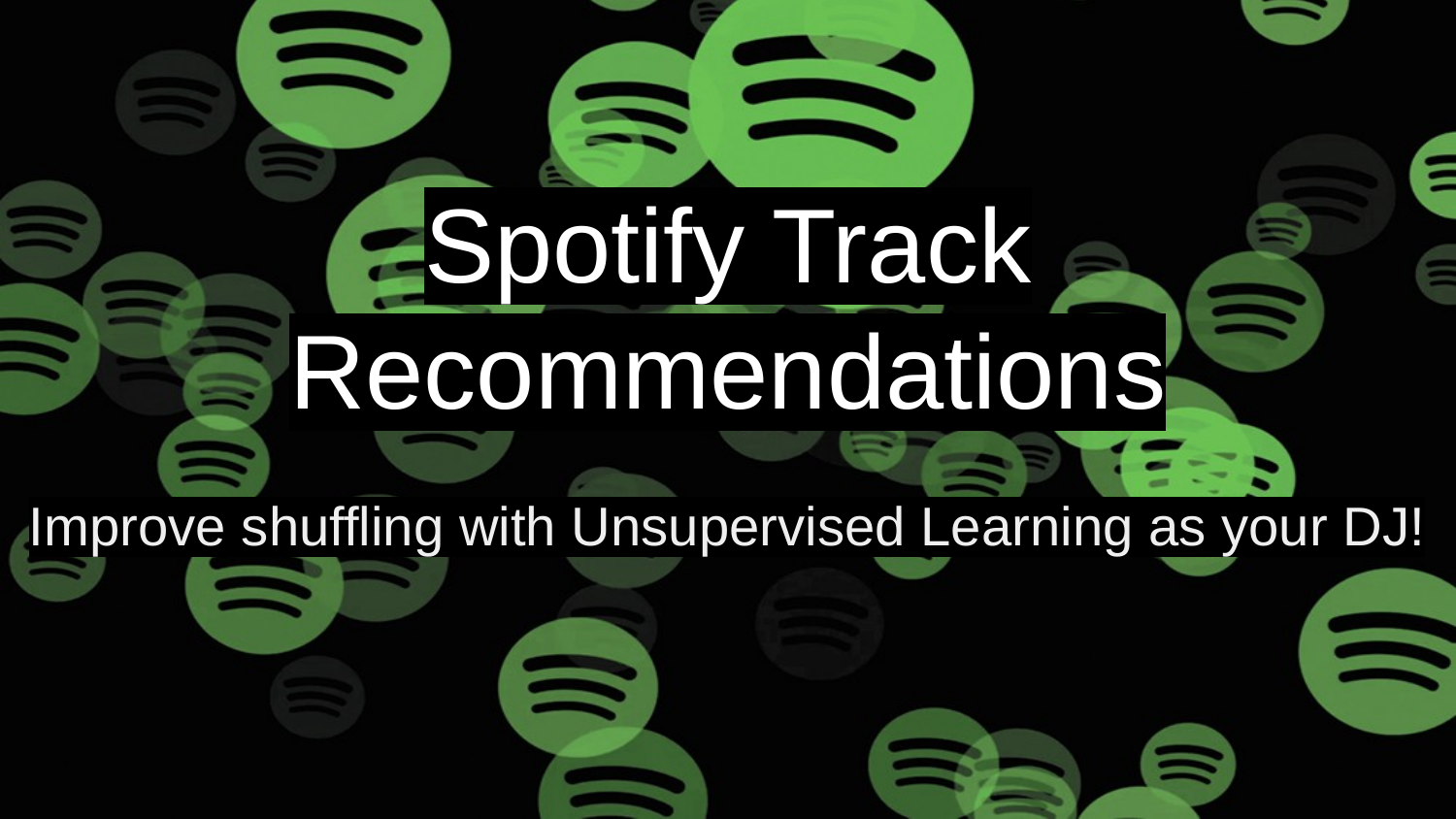

# Spotify Track Recommendations
Improve shuffling with Unsupervised Learning as your DJ!